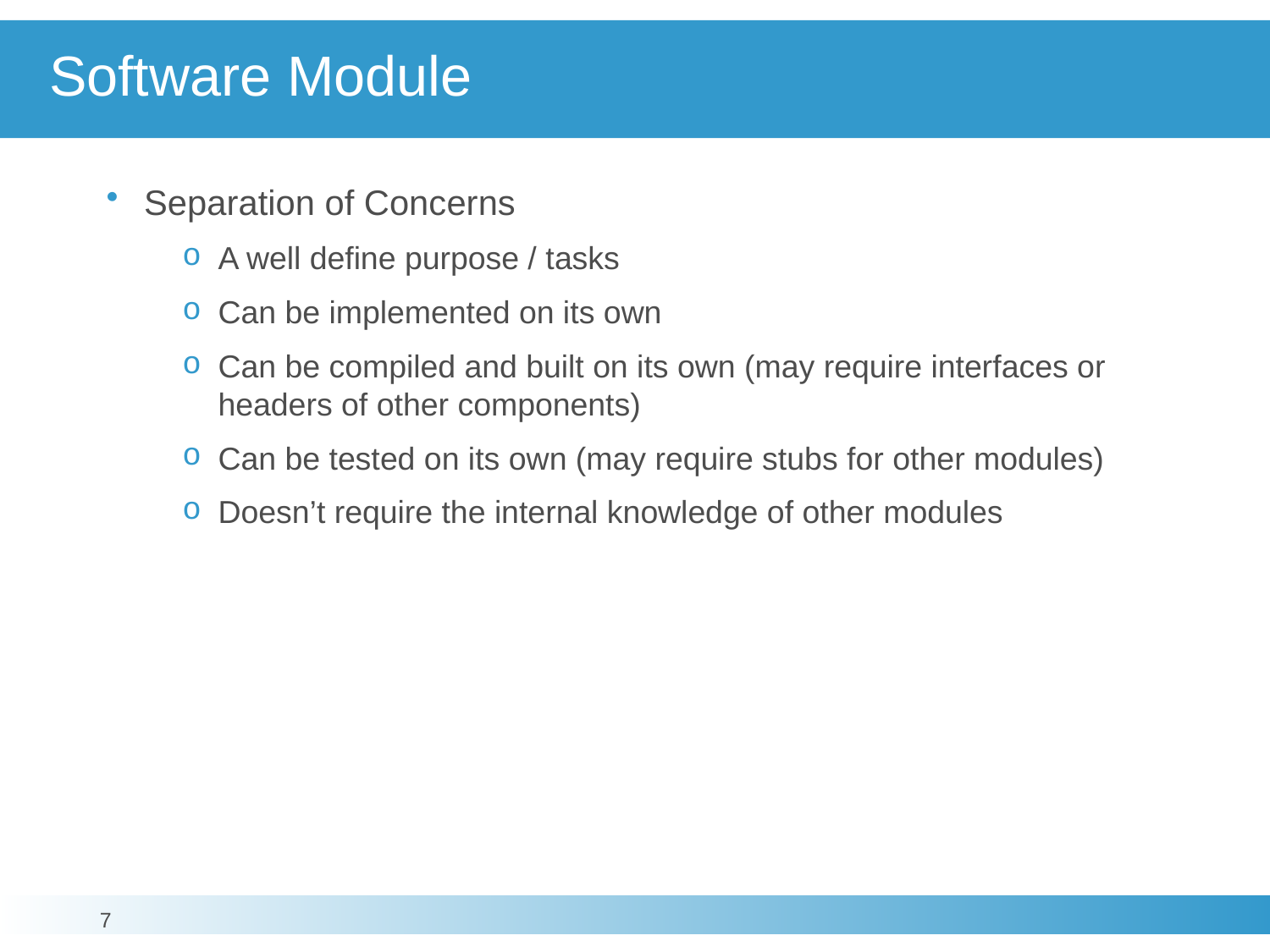

# Software Module
Separation of Concerns
A well define purpose / tasks
Can be implemented on its own
Can be compiled and built on its own (may require interfaces or headers of other components)
Can be tested on its own (may require stubs for other modules)
Doesn’t require the internal knowledge of other modules
7